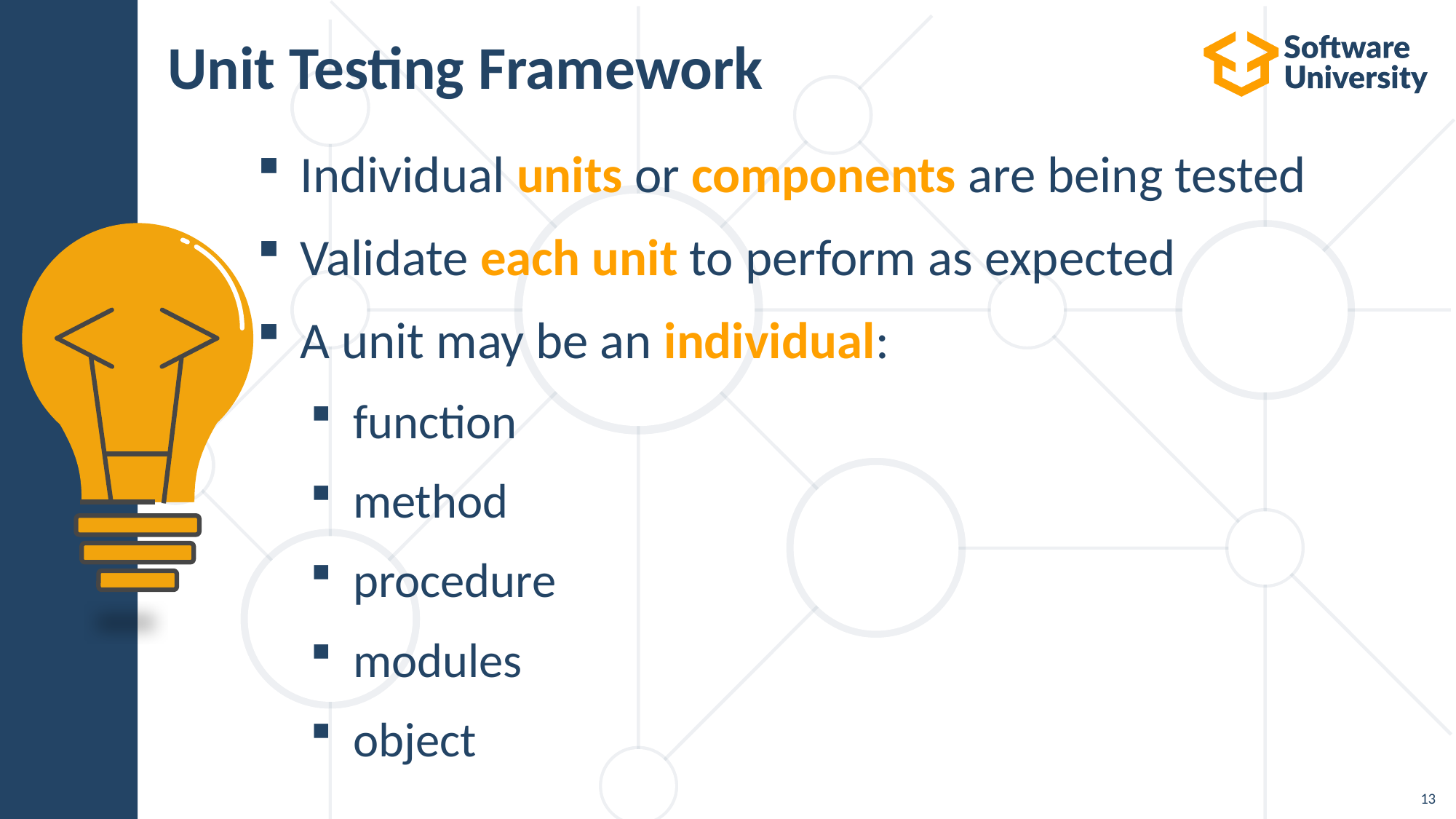

# Unit Testing Framework
Individual units or components are being tested
Validate each unit to perform as expected
A unit may be an individual:
function
method
procedure
modules
object
13